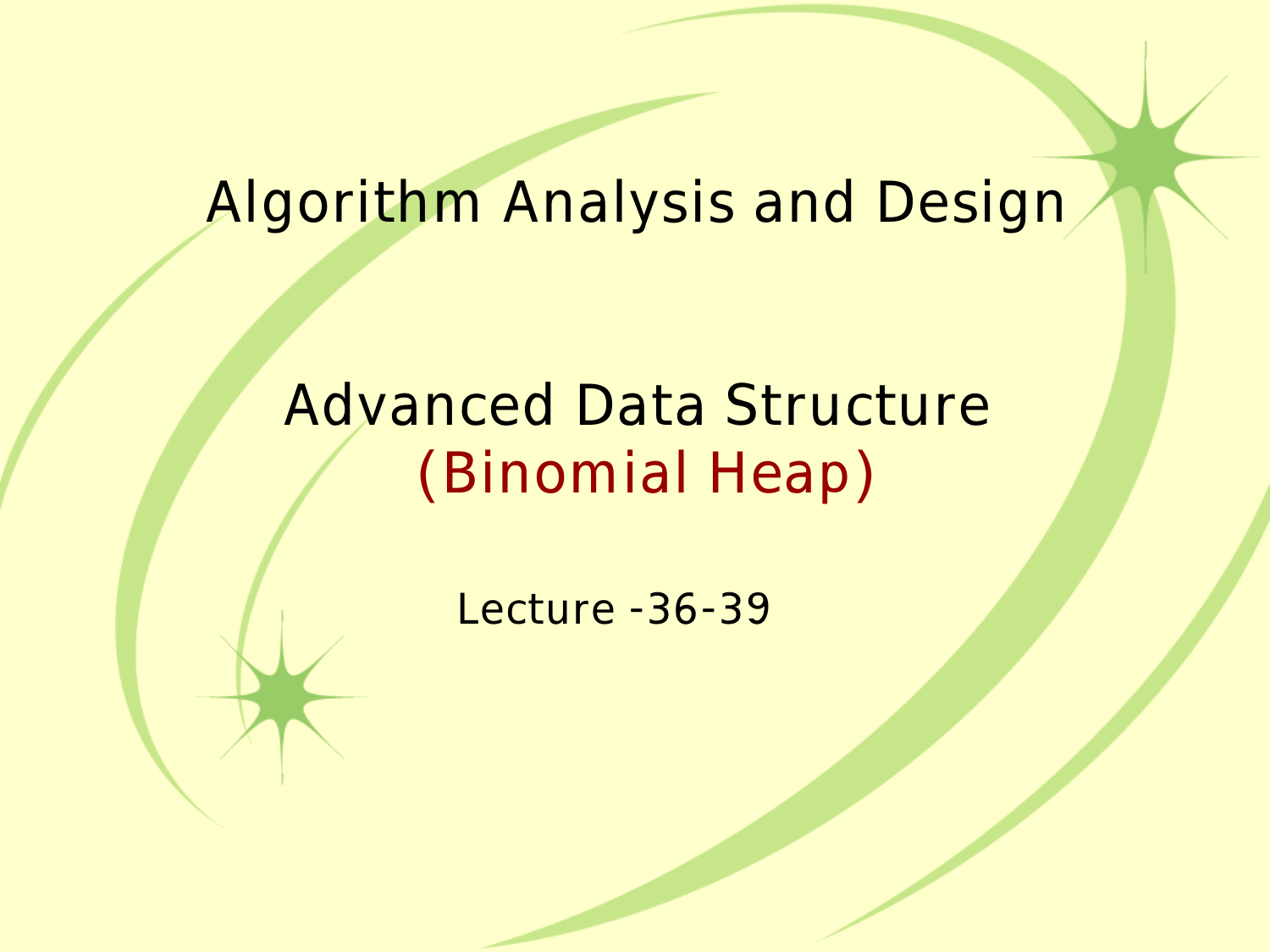

# Algorithm Analysis and Design Advanced Data Structure (Binomial Heap)
Lecture -36-39